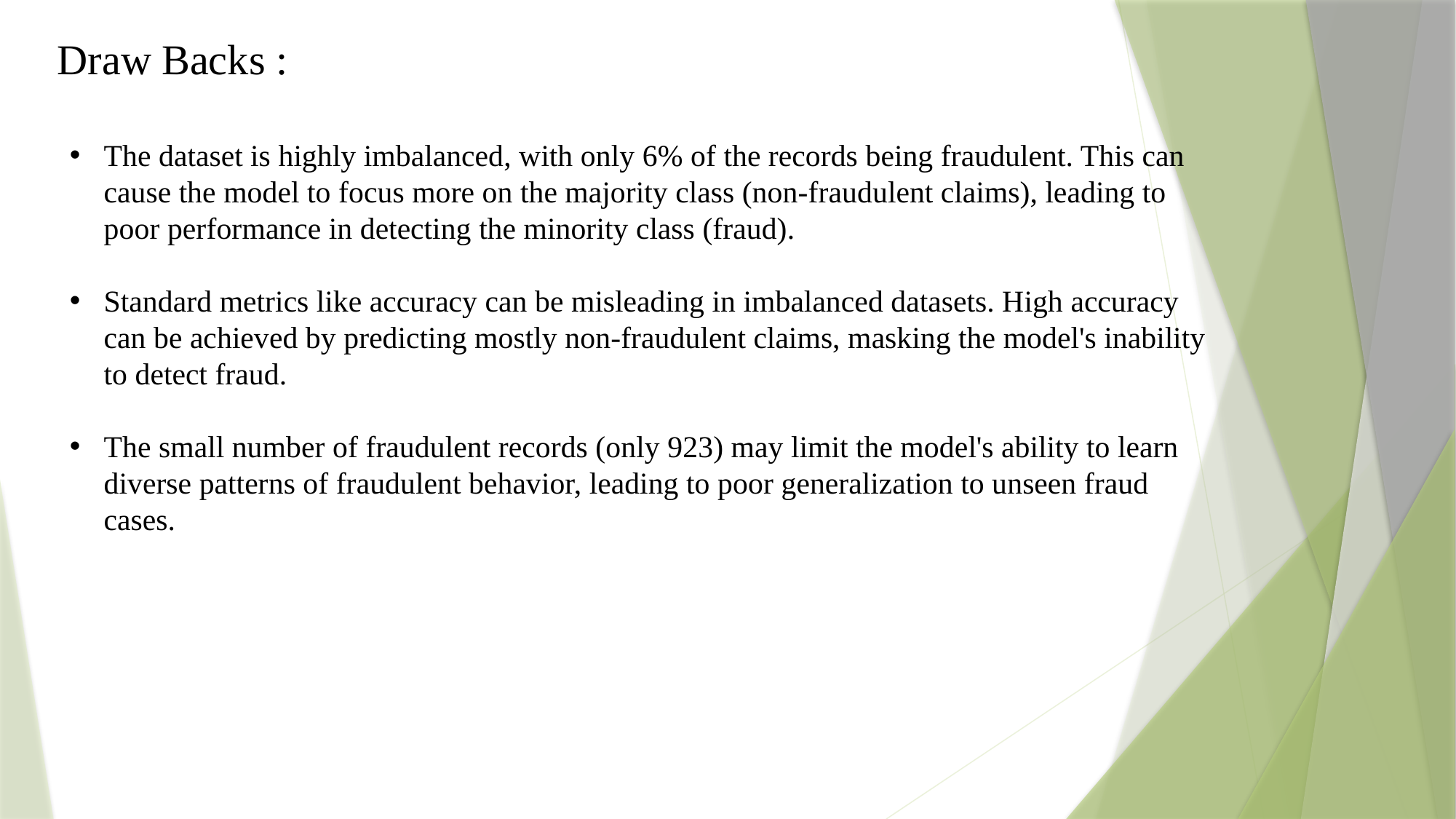

Draw Backs :
The dataset is highly imbalanced, with only 6% of the records being fraudulent. This can cause the model to focus more on the majority class (non-fraudulent claims), leading to poor performance in detecting the minority class (fraud).

Standard metrics like accuracy can be misleading in imbalanced datasets. High accuracy can be achieved by predicting mostly non-fraudulent claims, masking the model's inability to detect fraud.

The small number of fraudulent records (only 923) may limit the model's ability to learn diverse patterns of fraudulent behavior, leading to poor generalization to unseen fraud cases.